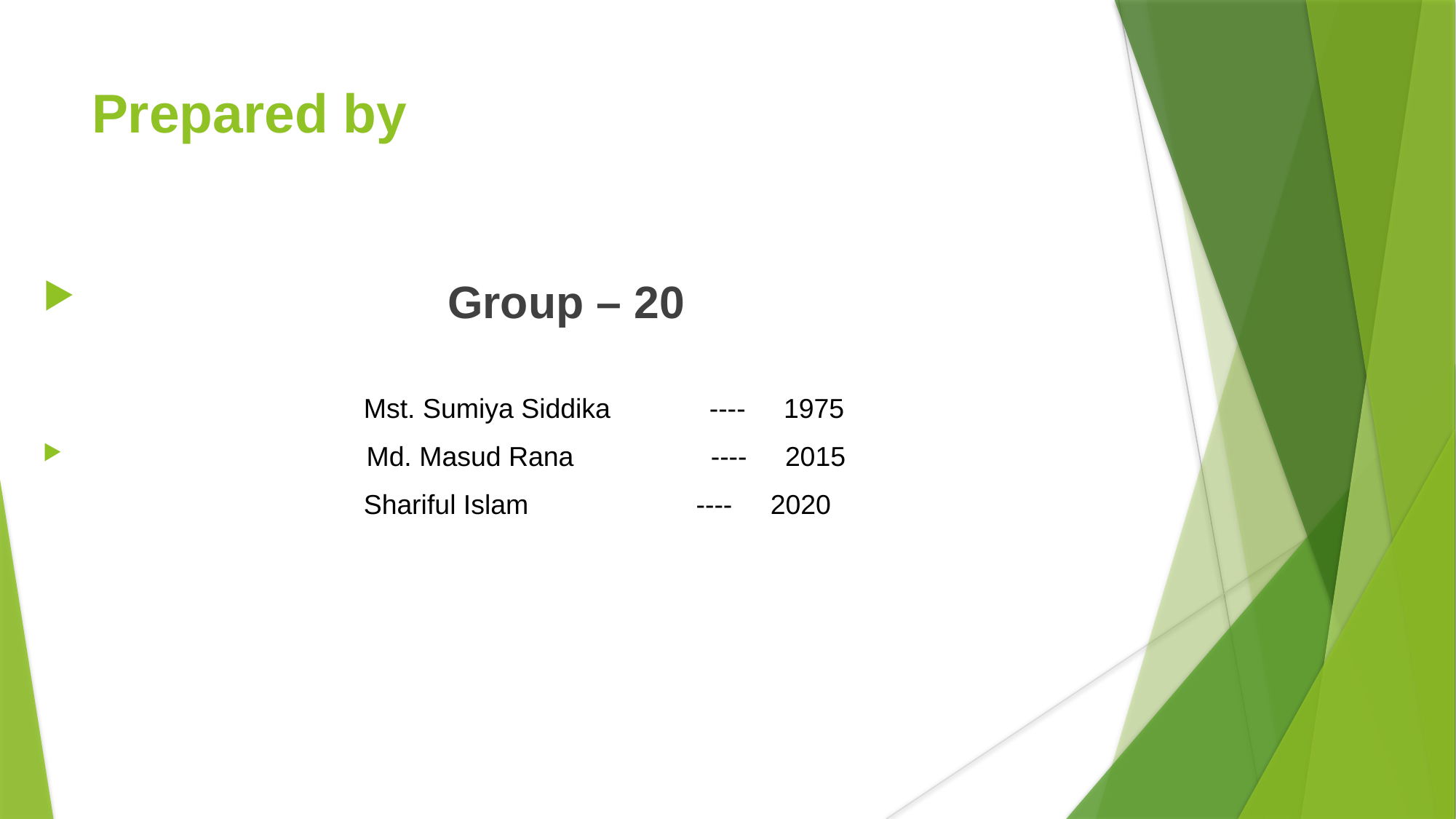

# Prepared by

                             Group – 20

                                          Mst. Sumiya Siddika             ----     1975
                                     Md. Masud Rana                  ----     2015
                                          Shariful Islam                      ----     2020